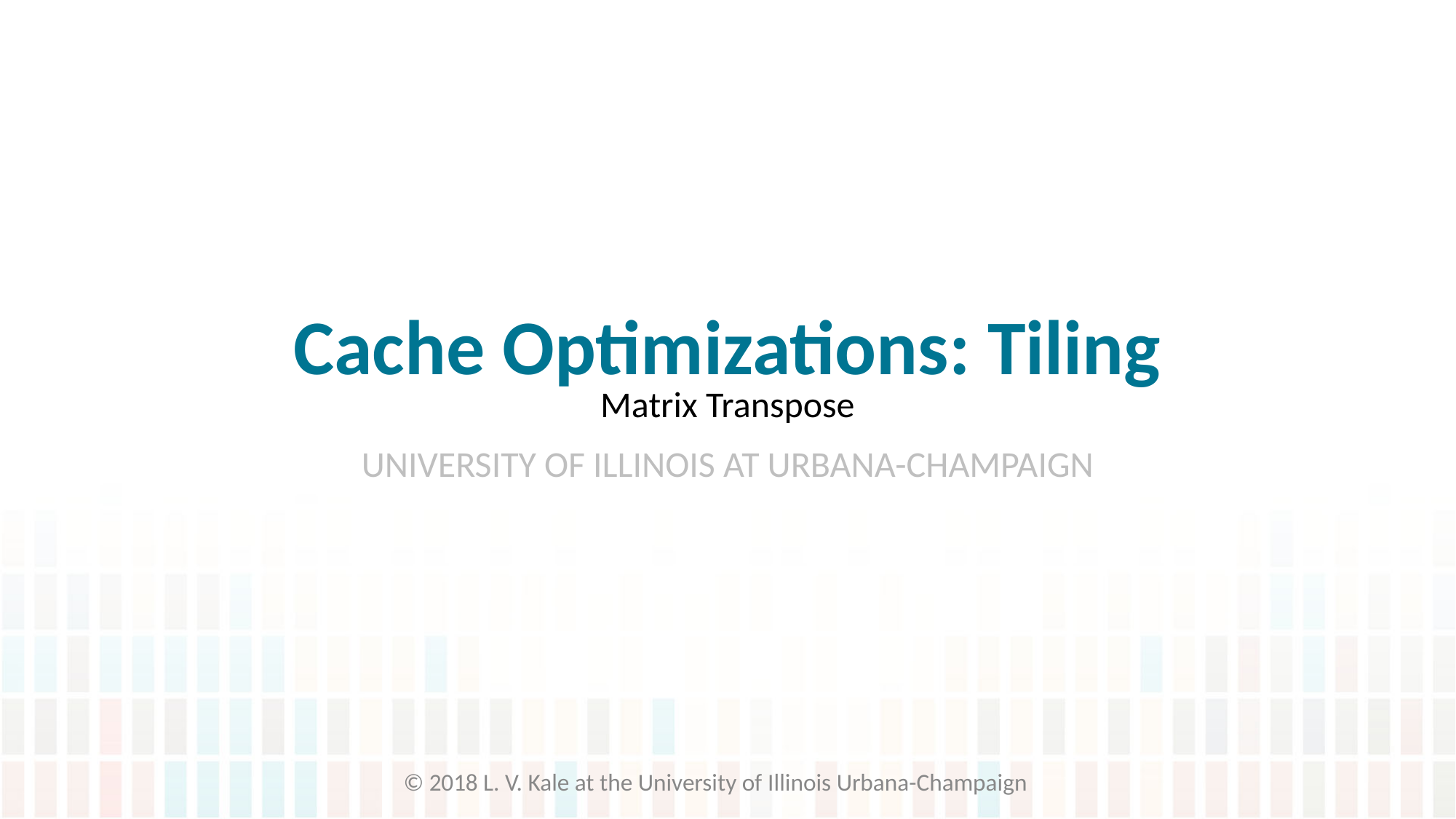

# Cache Optimizations: Tiling
Matrix Transpose
© 2018 L. V. Kale at the University of Illinois Urbana-Champaign